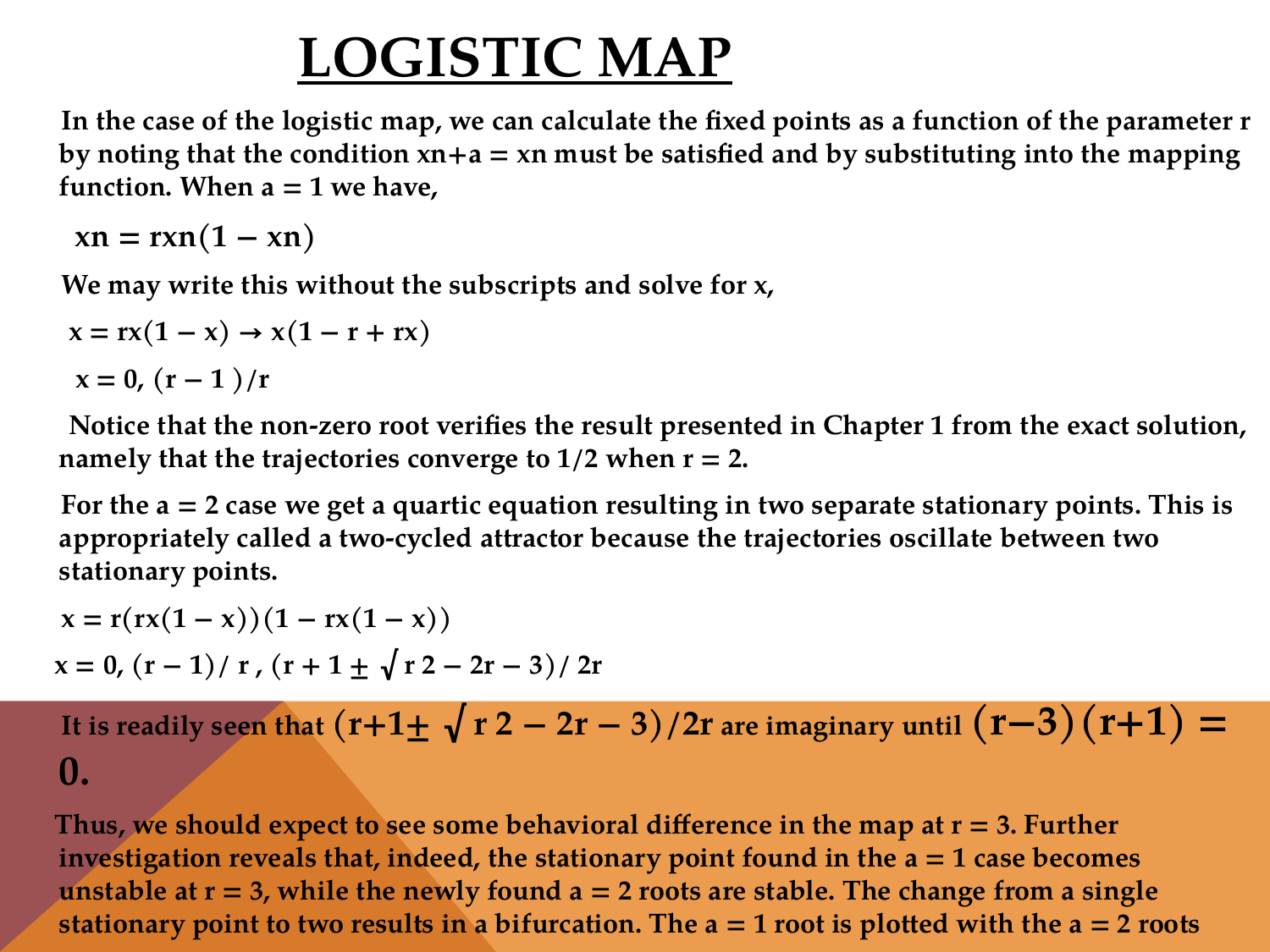

# LOGISTIC MAP
       In the case of the logistic map, we can calculate the fixed points as a function of the parameter r by noting that the condition xn+a = xn must be satisfied and by substituting into the mapping function. When a = 1 we have,
        xn = rxn(1 − xn)
       We may write this without the subscripts and solve for x,
        x = rx(1 − x) → x(1 − r + rx)
         x = 0, (r − 1 )/r
        Notice that the non-zero root verifies the result presented in Chapter 1 from the exact solution, namely that the trajectories converge to 1/2 when r = 2.
       For the a = 2 case we get a quartic equation resulting in two separate stationary points. This is appropriately called a two-cycled attractor because the trajectories oscillate between two stationary points.
       x = r(rx(1 − x))(1 − rx(1 − x))
      x = 0, (r − 1)/ r , (r + 1 ± √ r 2 − 2r − 3)/ 2r
       It is readily seen that (r+1± √ r 2 − 2r − 3)/2r are imaginary until (r−3)(r+1) = 0.
      Thus, we should expect to see some behavioral difference in the map at r = 3. Further investigation reveals that, indeed, the stationary point found in the a = 1 case becomes unstable at r = 3, while the newly found a = 2 roots are stable. The change from a single stationary point to two results in a bifurcation. The a = 1 root is plotted with the a = 2 roots